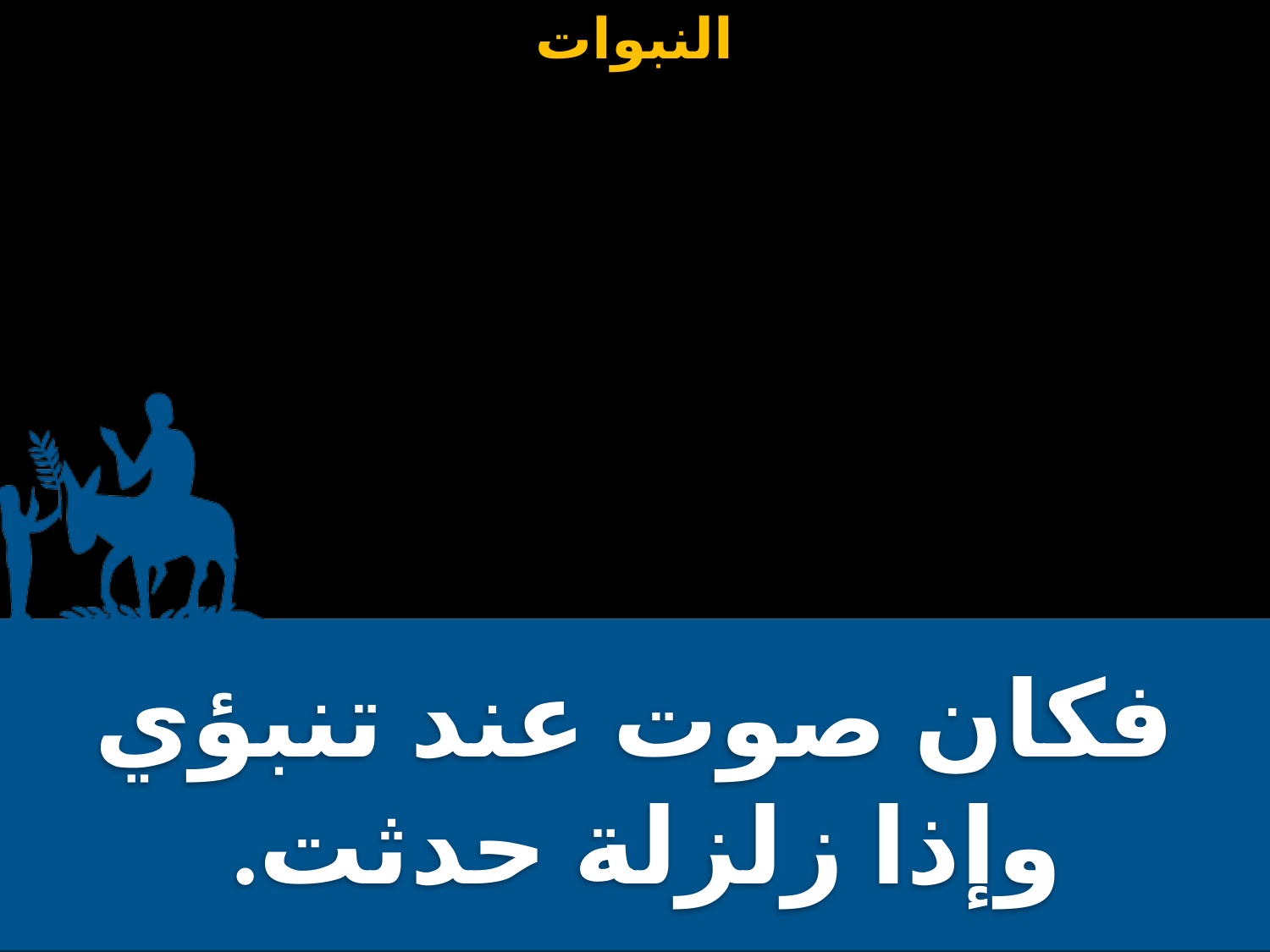

فكان صوت عند تنبؤي وإذا زلزلة حدثت.